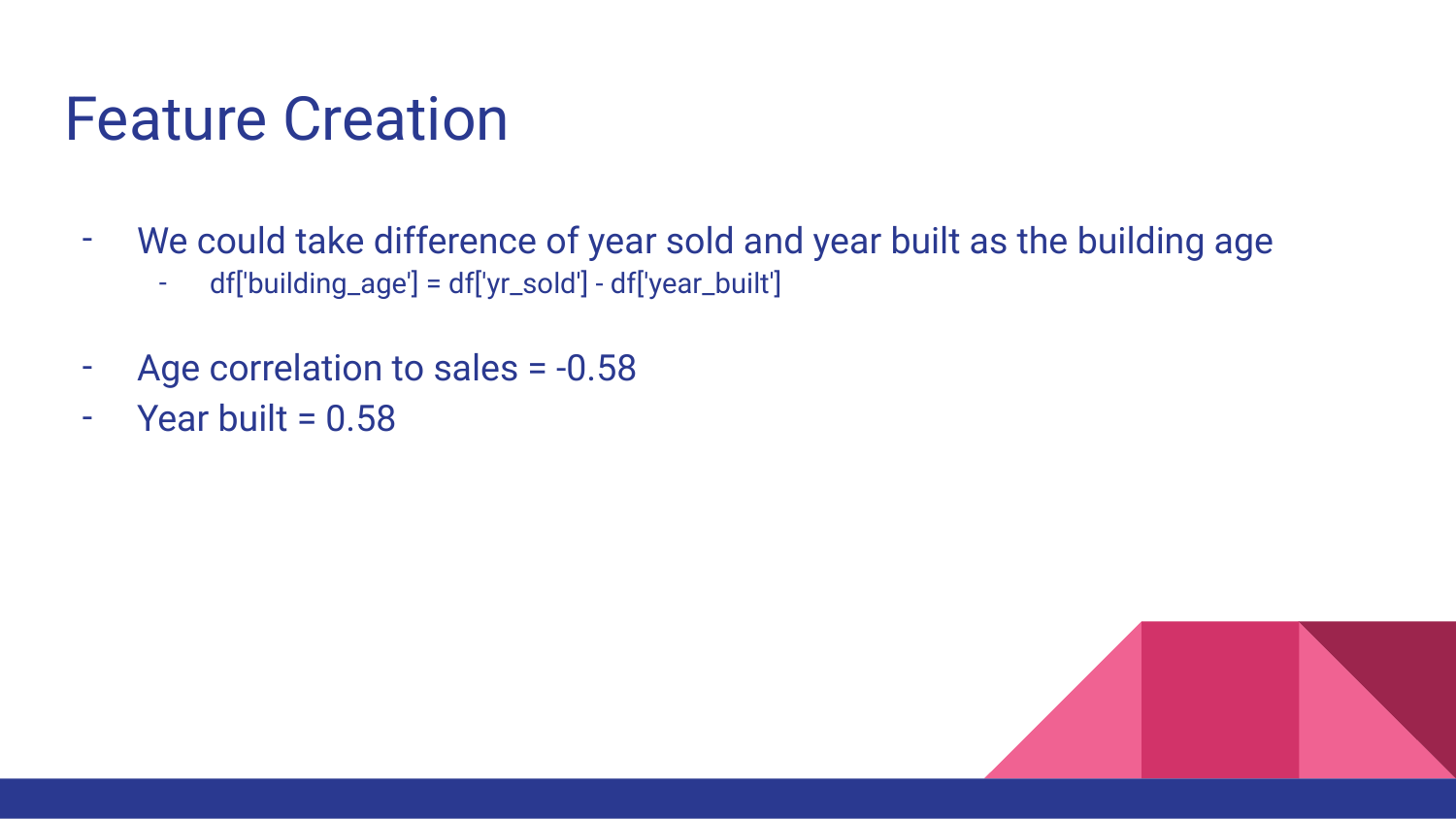

# Feature Creation
We could take difference of year sold and year built as the building age
df['building_age'] = df['yr_sold'] - df['year_built']
Age correlation to sales = -0.58
Year built = 0.58